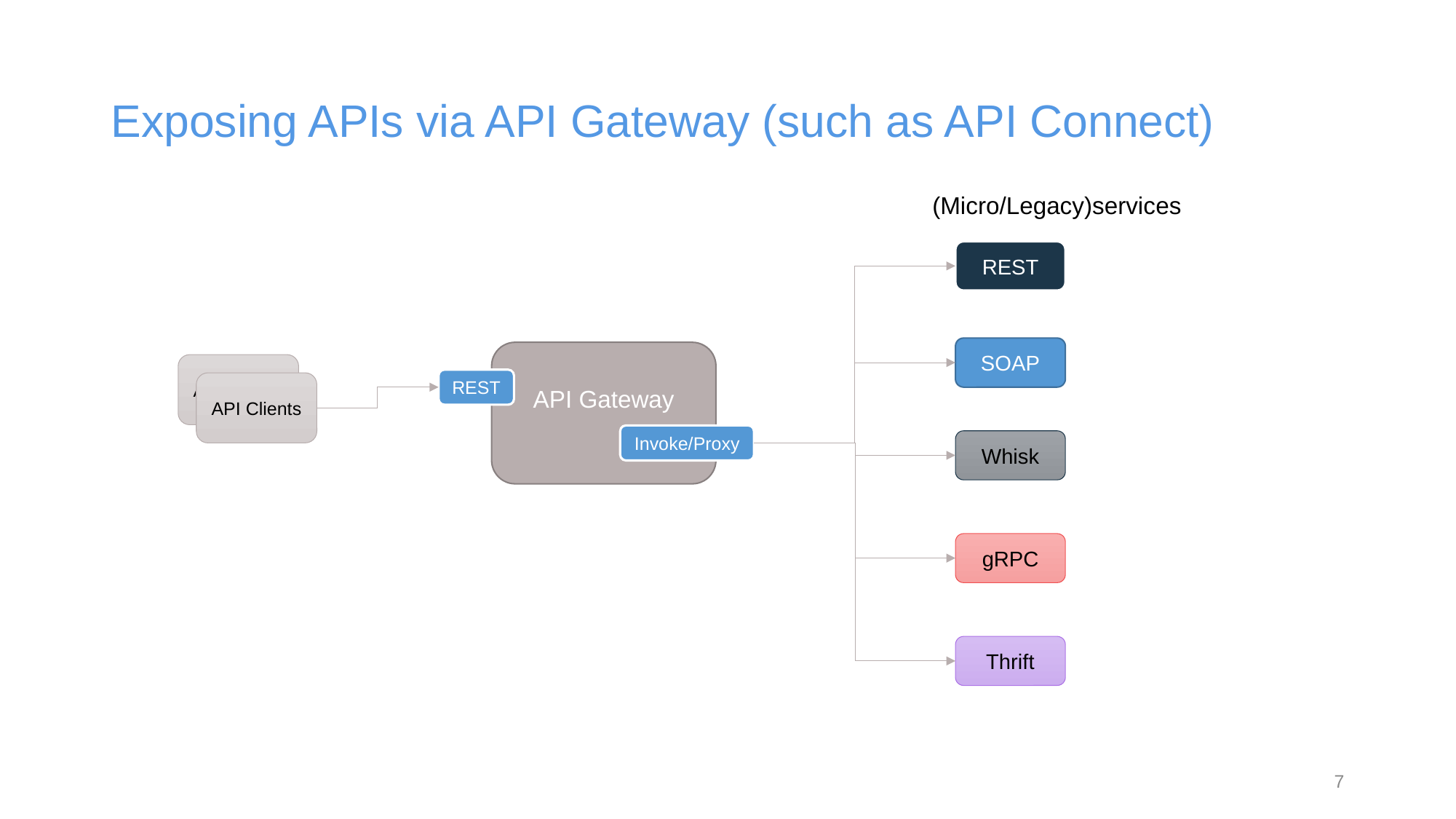

# Exposing APIs via API Gateway (such as API Connect)
(Micro/Legacy)services
REST
SOAP
API Gateway

API Clients
REST
API Clients
Invoke/Proxy
Whisk
gRPC
Thrift
7